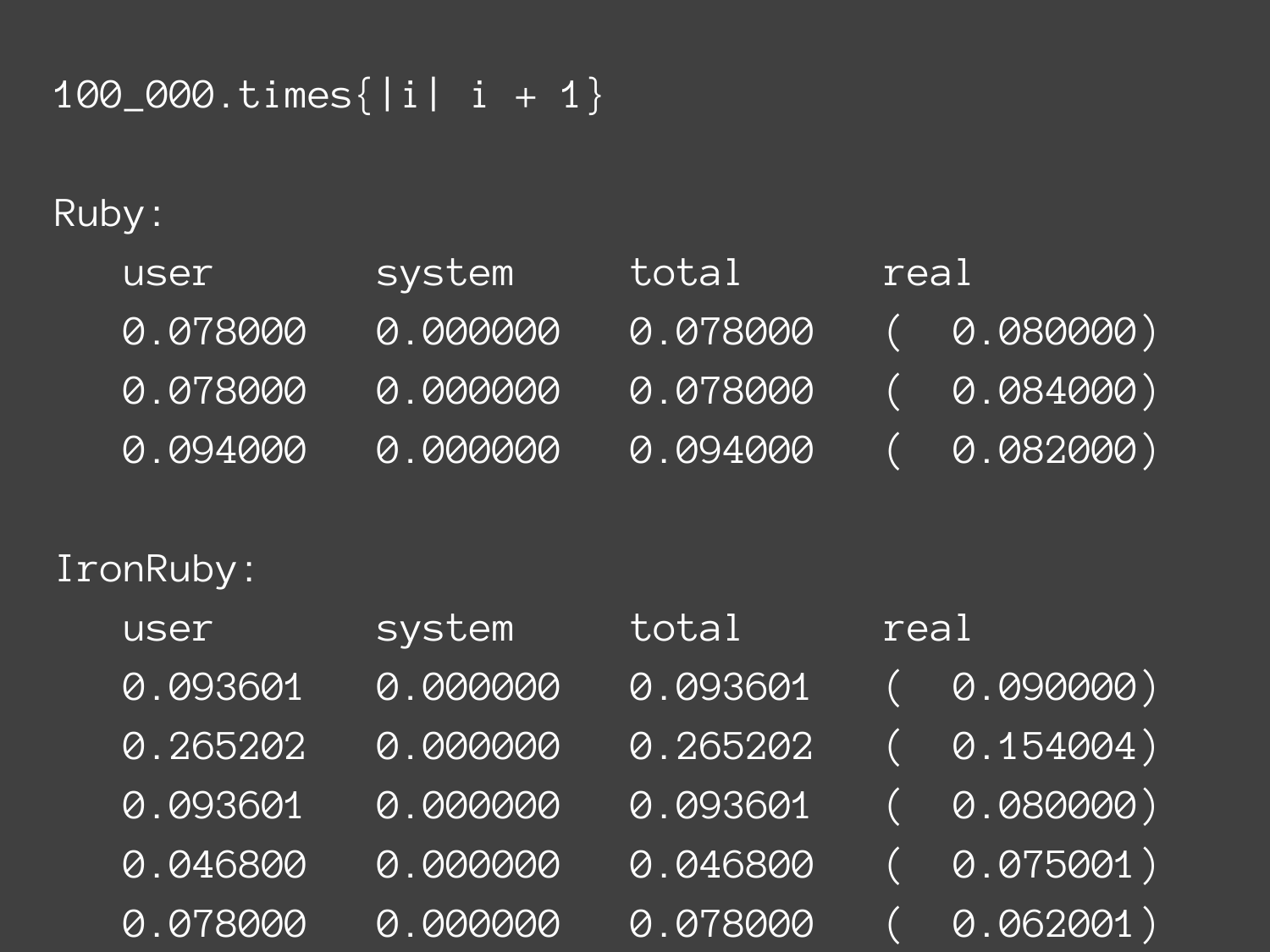

100_000.times{|i| i + 1}

Ruby:
   user       system     total      real
   0.078000   0.000000   0.078000   (  0.080000)
   0.078000   0.000000   0.078000   (  0.084000)
   0.094000   0.000000   0.094000   (  0.082000)

IronRuby:
   user       system     total      real
   0.093601   0.000000   0.093601   (  0.090000)
   0.265202   0.000000   0.265202   (  0.154004)
   0.093601   0.000000   0.093601   (  0.080000)
   0.046800   0.000000   0.046800   (  0.075001)
   0.078000   0.000000   0.078000   (  0.062001)